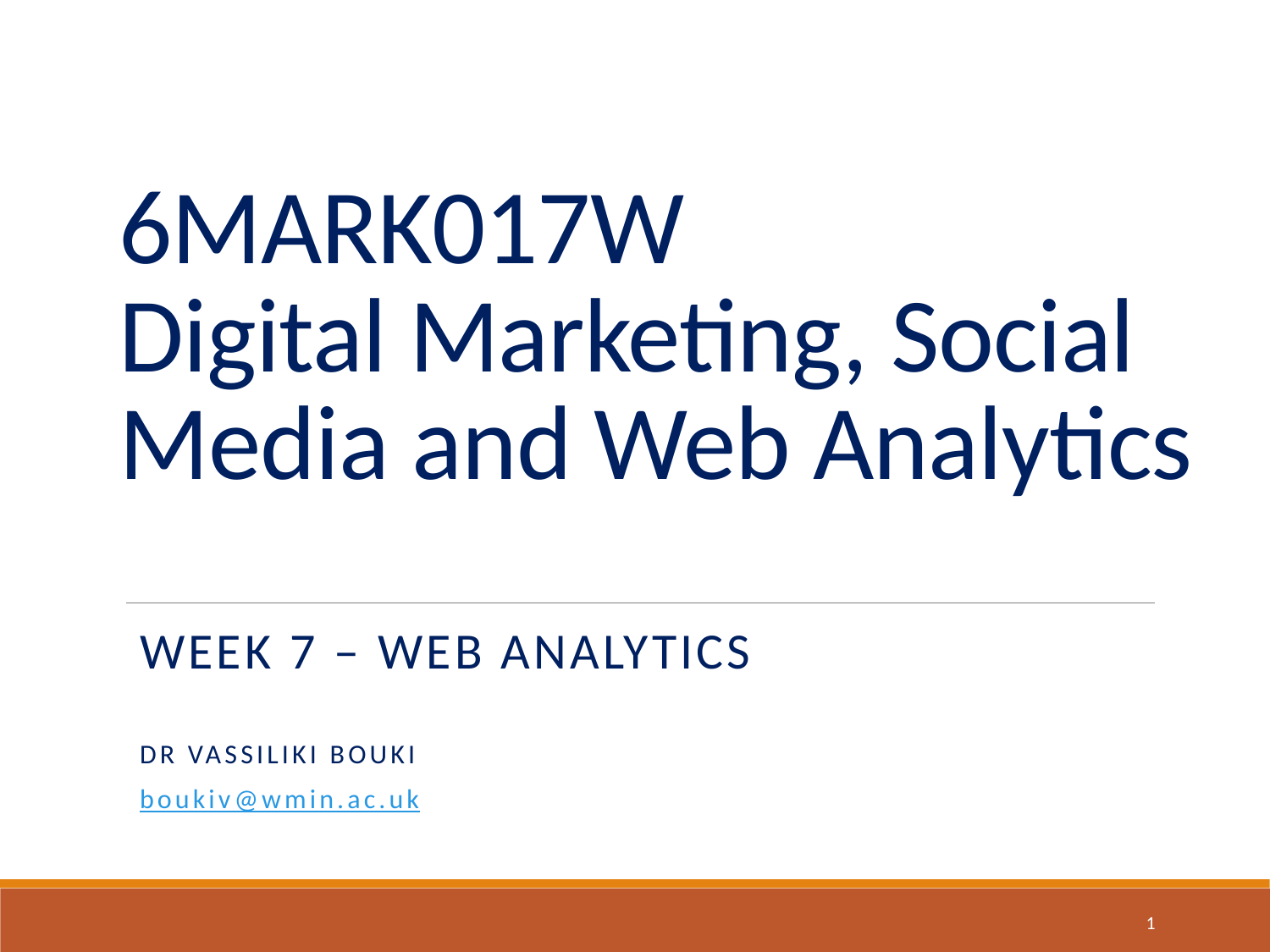

# 6MARK017W Digital Marketing, Social Media and Web Analytics
Week 7 – web analytics

Dr Vassiliki Bouki
boukiv@wmin.ac.uk

1